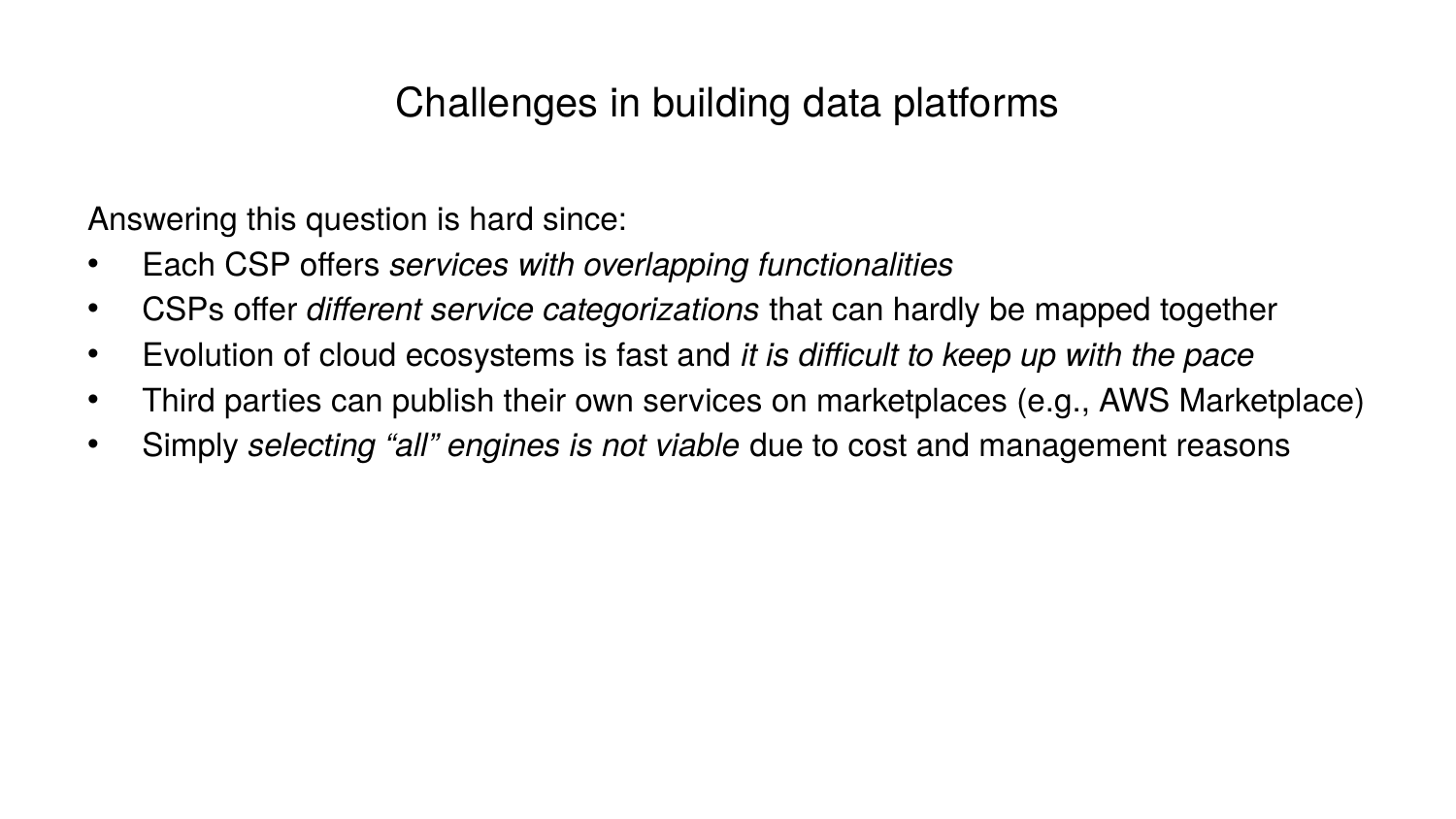

# Challenges in building data platforms
Answering this question is hard since:
Each CSP offers services with overlapping functionalities
CSPs offer different service categorizations that can hardly be mapped together
Evolution of cloud ecosystems is fast and it is difficult to keep up with the pace
Third parties can publish their own services on marketplaces (e.g., AWS Marketplace)
Simply selecting “all” engines is not viable due to cost and management reasons